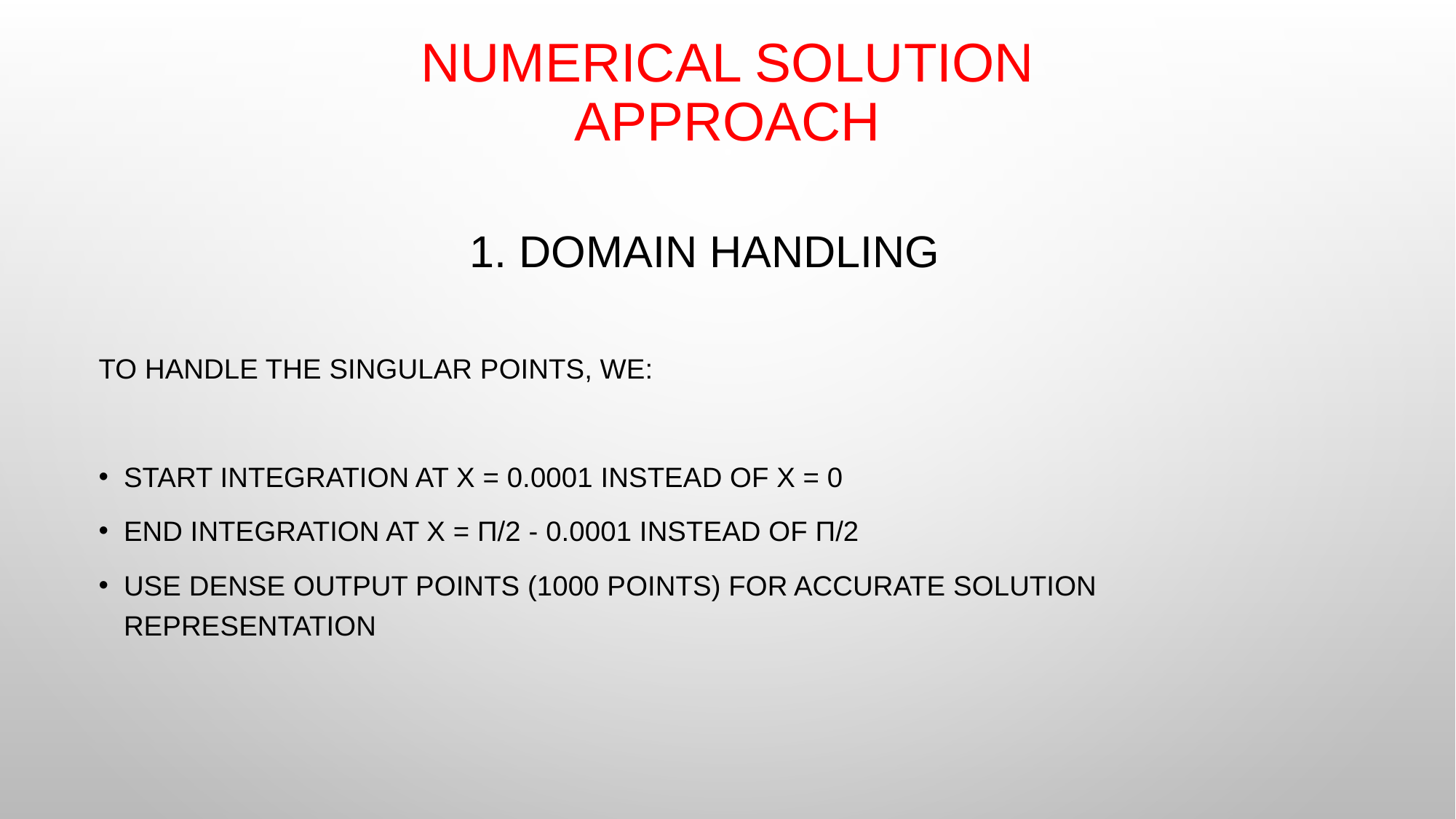

# Numerical Solution Approach
                              1. Domain Handling

To handle the singular points, we:

Start integration at x = 0.0001 instead of x = 0
End integration at x = π/2 - 0.0001 instead of π/2
Use dense output points (1000 points) for accurate solution representation